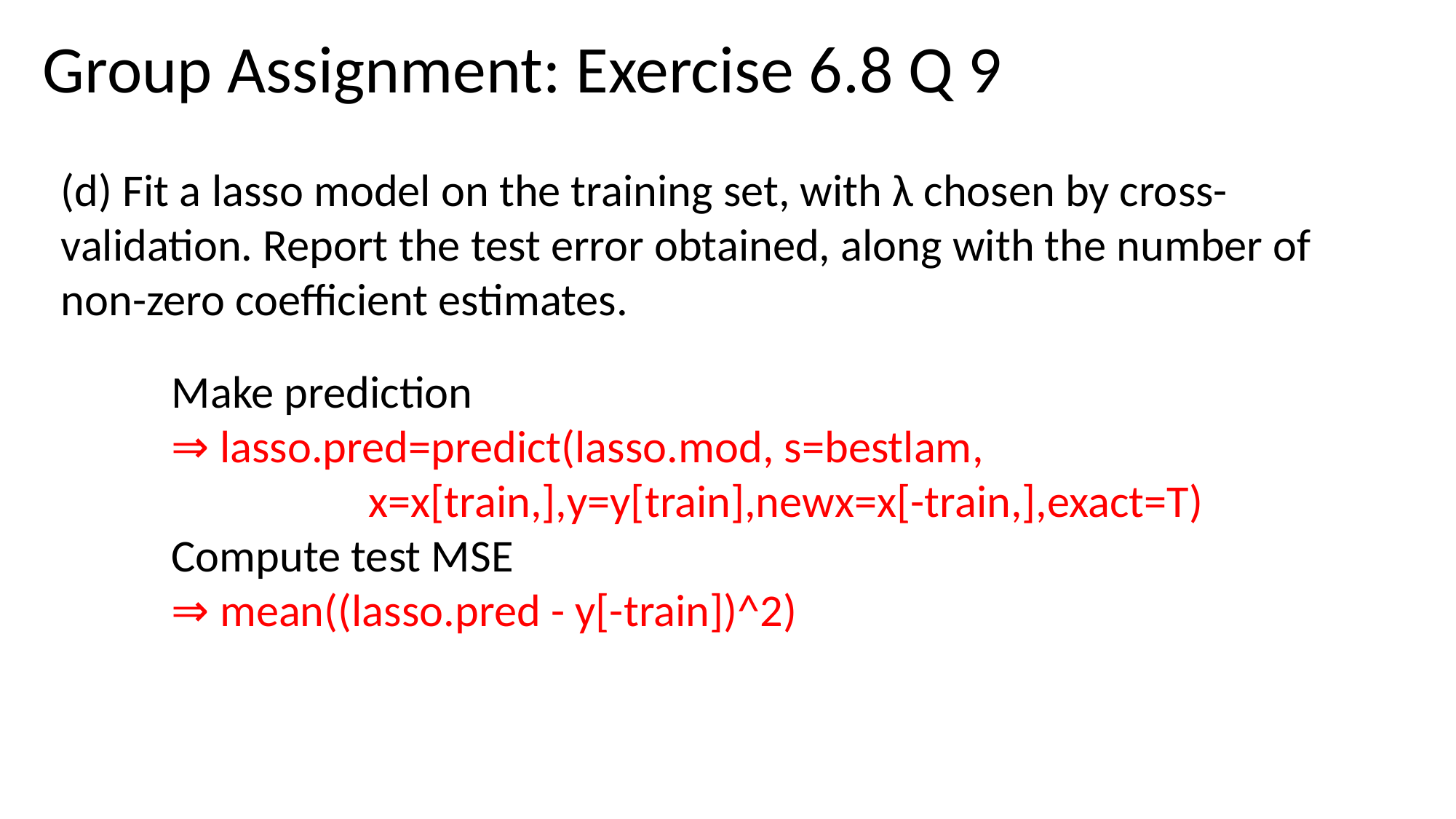

Group Assignment: Exercise 6.8 Q 9
(d) Fit a lasso model on the training set, with λ chosen by cross-validation. Report the test error obtained, along with the number of non-zero coefficient estimates.
Make prediction
⇒ lasso.pred=predict(lasso.mod, s=bestlam,
                   x=x[train,],y=y[train],newx=x[-train,],exact=T)
Compute test MSE
⇒ mean((lasso.pred - y[-train])^2)